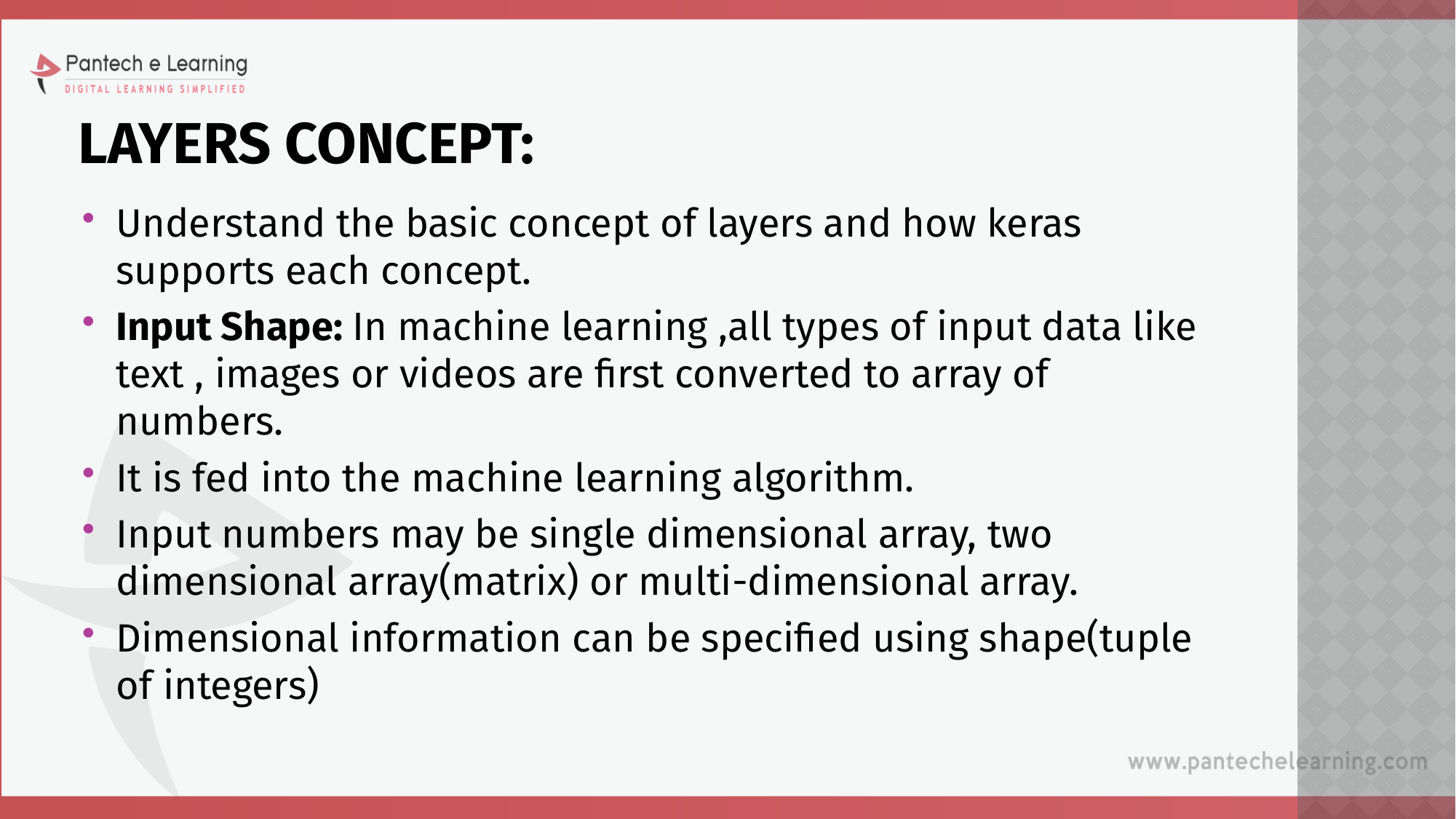

# LAYERS CONCEPT:
Understand the basic concept of layers and how keras supports each concept.
Input Shape: In machine learning ,all types of input data like text , images or videos are first converted to array of numbers.
It is fed into the machine learning algorithm.
Input numbers may be single dimensional array, two dimensional array(matrix) or multi-dimensional array.
Dimensional information can be specified using shape(tuple of integers)